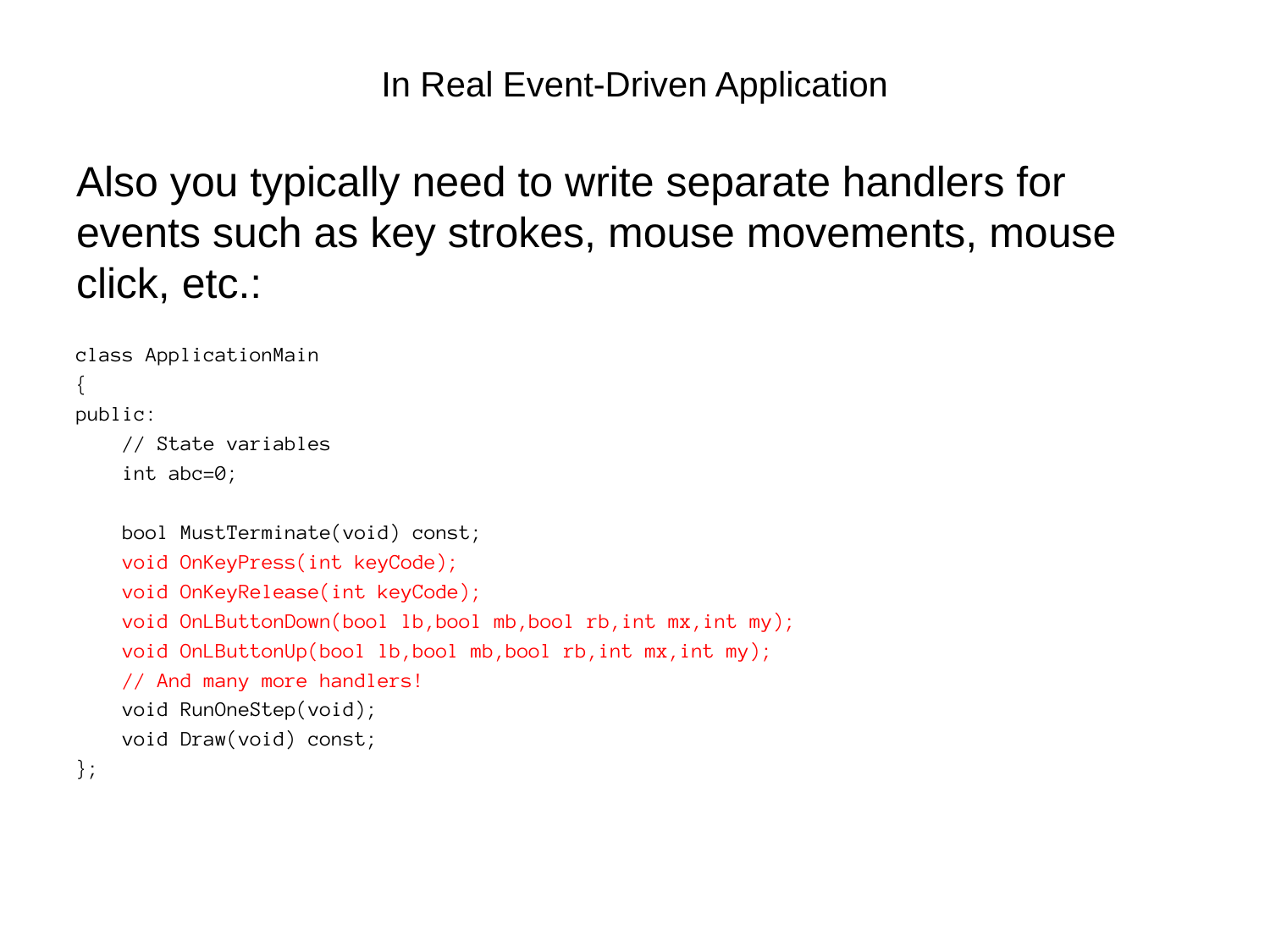

# In Real Event-Driven Application
Also you typically need to write separate handlers for events such as key strokes, mouse movements, mouse click, etc.:

class ApplicationMain
{
public:
    // State variables
    int abc=0;

    bool MustTerminate(void) const;
    void OnKeyPress(int keyCode);
    void OnKeyRelease(int keyCode);
    void OnLButtonDown(bool lb,bool mb,bool rb,int mx,int my);
    void OnLButtonUp(bool lb,bool mb,bool rb,int mx,int my);
    // And many more handlers!
    void RunOneStep(void);
    void Draw(void) const;
};